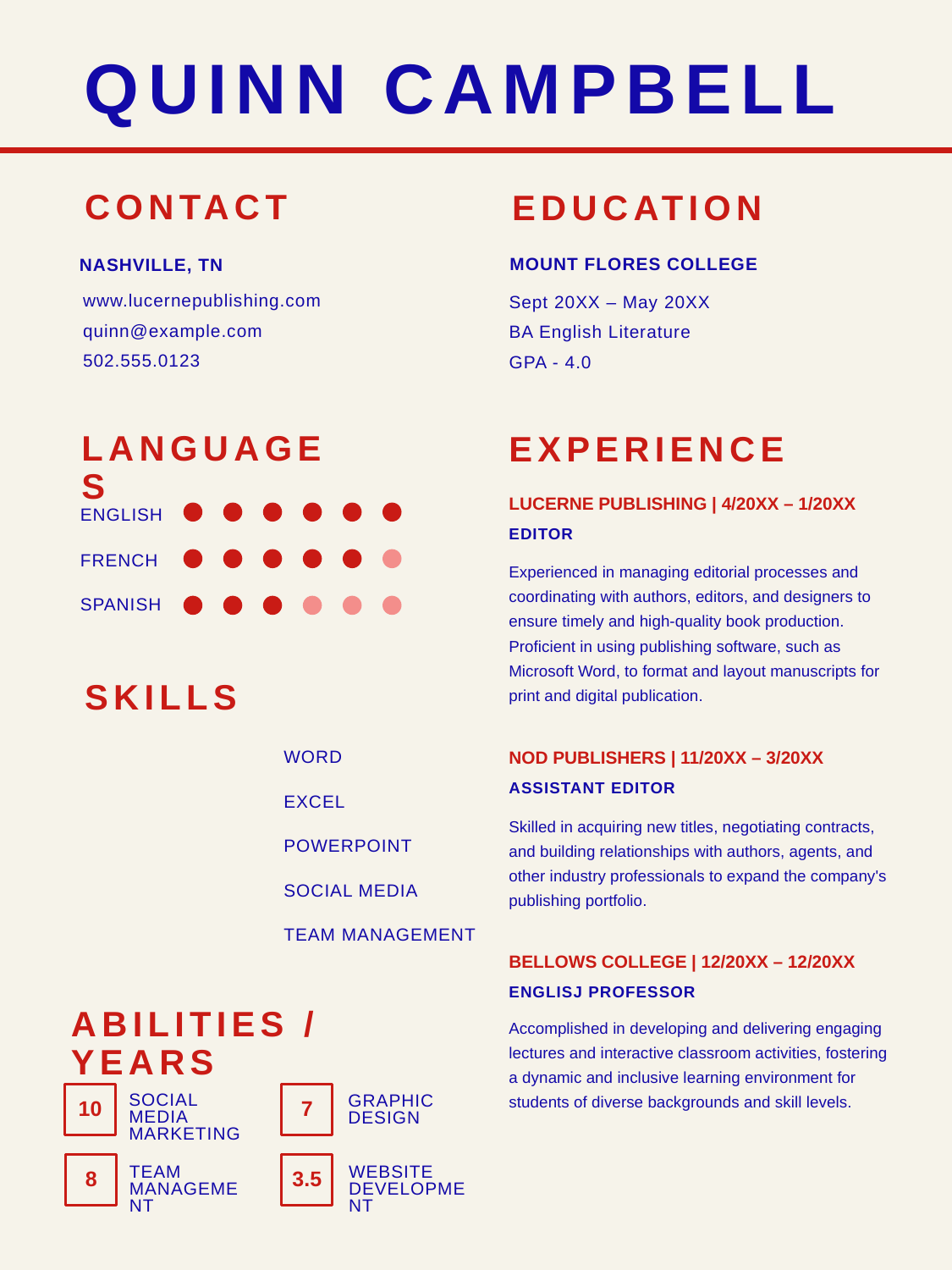

# QUINN CAMPBELL
CONTACT
EDUCATION
MOUNT FLORES COLLEGE
NASHVILLE, TN
www.lucernepublishing.com
quinn@example.com
502.555.0123
Sept 20XX – May 20XX
BA English Literature
GPA - 4.0

LANGUAGES
EXPERIENCE
LUCERNE PUBLISHING | 4/20XX – 1/20XX
ENGLISH

EDITOR
FRENCH

Experienced in managing editorial processes and coordinating with authors, editors, and designers to ensure timely and high-quality book production. Proficient in using publishing software, such as Microsoft Word, to format and layout manuscripts for print and digital publication.
SPANISH

SKILLS
WORD
NOD PUBLISHERS | 11/20XX – 3/20XX

ASSISTANT EDITOR
EXCEL

Skilled in acquiring new titles, negotiating contracts, and building relationships with authors, agents, and other industry professionals to expand the company's publishing portfolio.
POWERPOINT

SOCIAL MEDIA

TEAM MANAGEMENT

BELLOWS COLLEGE | 12/20XX – 12/20XX
ENGLISJ PROFESSOR
ABILITIES / YEARS
Accomplished in developing and delivering engaging lectures and interactive classroom activities, fostering a dynamic and inclusive learning environment for students of diverse backgrounds and skill levels.
10
7
SOCIAL MEDIA MARKETING
GRAPHIC DESIGN
8
3.5
TEAM MANAGEMENT
WEBSITE DEVELOPMENT